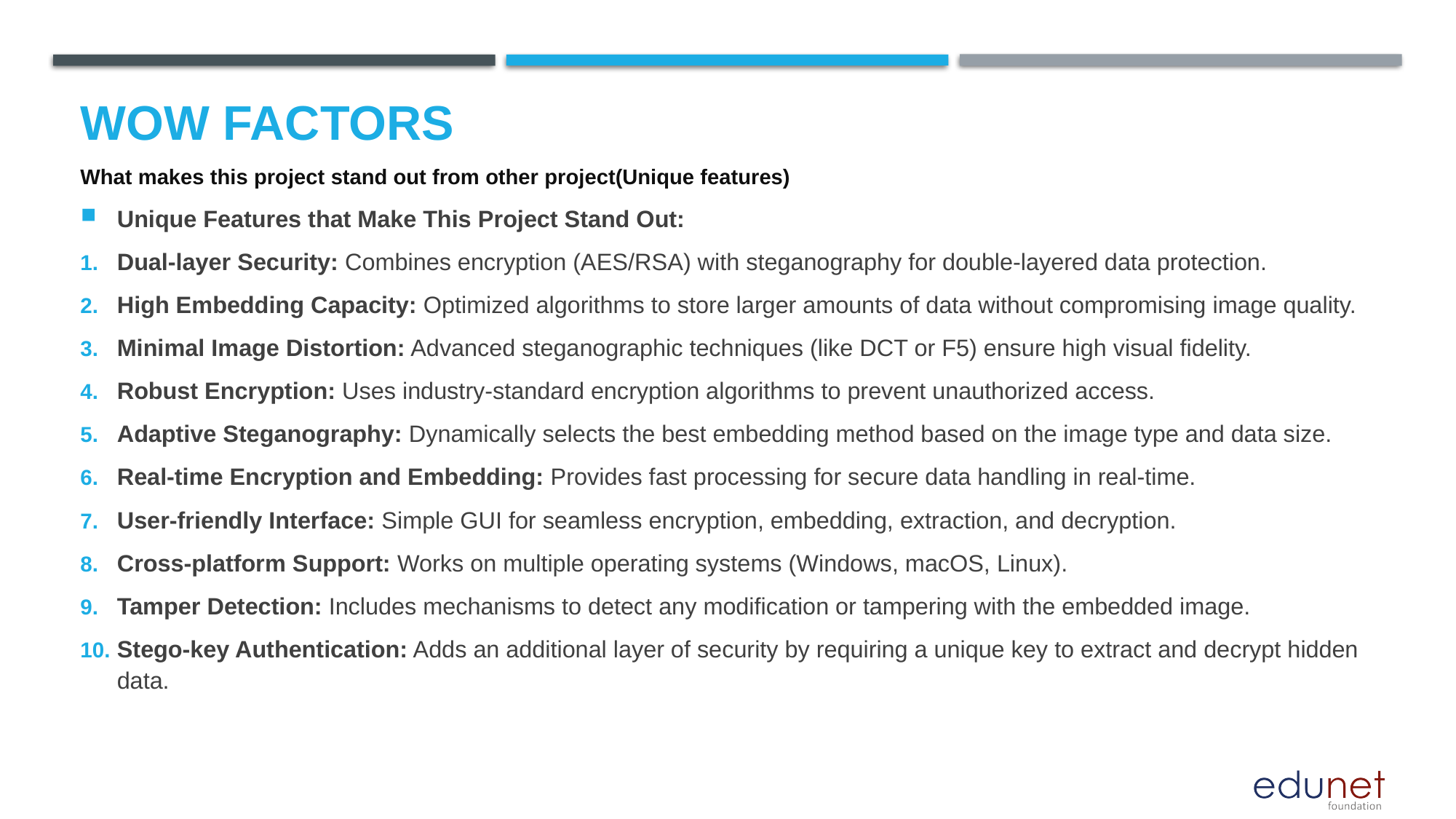

# Wow factors
What makes this project stand out from other project(Unique features)
Unique Features that Make This Project Stand Out:
Dual-layer Security: Combines encryption (AES/RSA) with steganography for double-layered data protection.
High Embedding Capacity: Optimized algorithms to store larger amounts of data without compromising image quality.
Minimal Image Distortion: Advanced steganographic techniques (like DCT or F5) ensure high visual fidelity.
Robust Encryption: Uses industry-standard encryption algorithms to prevent unauthorized access.
Adaptive Steganography: Dynamically selects the best embedding method based on the image type and data size.
Real-time Encryption and Embedding: Provides fast processing for secure data handling in real-time.
User-friendly Interface: Simple GUI for seamless encryption, embedding, extraction, and decryption.
Cross-platform Support: Works on multiple operating systems (Windows, macOS, Linux).
Tamper Detection: Includes mechanisms to detect any modification or tampering with the embedded image.
Stego-key Authentication: Adds an additional layer of security by requiring a unique key to extract and decrypt hidden data.